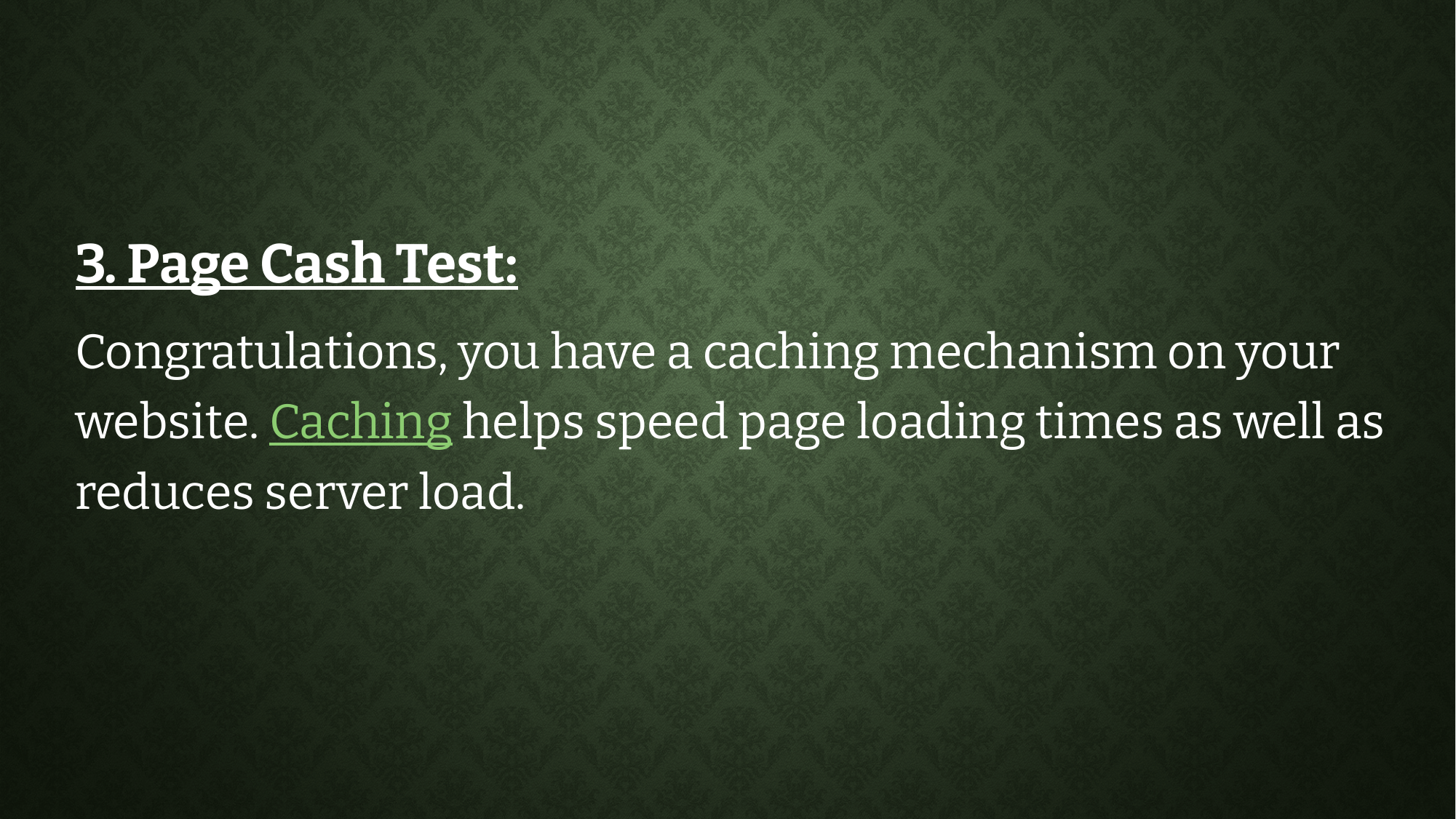

#
3. Page Cash Test:
Congratulations, you have a caching mechanism on your website. Caching helps speed page loading times as well as reduces server load.